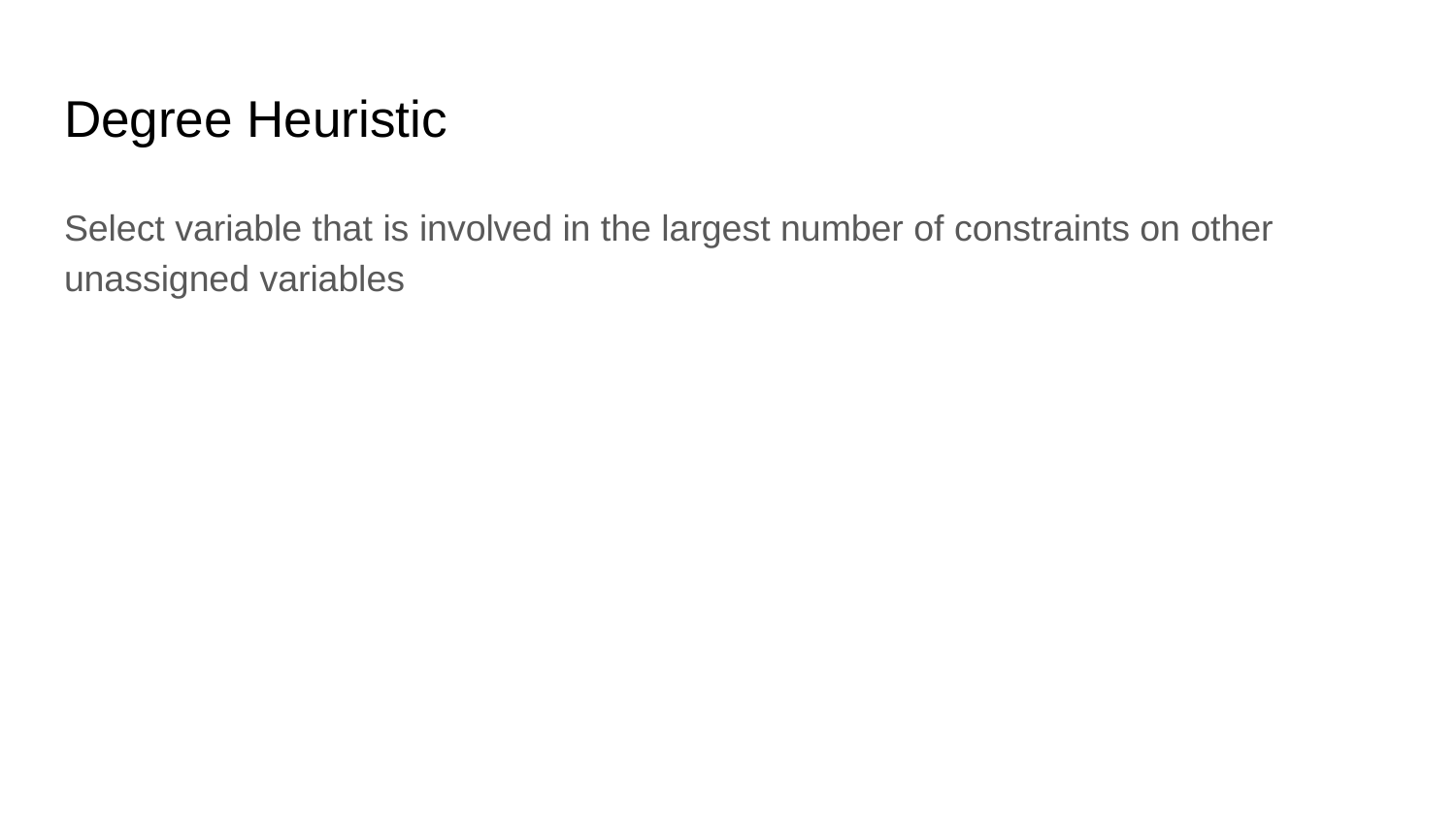

# Degree Heuristic
Select variable that is involved in the largest number of constraints on other unassigned variables